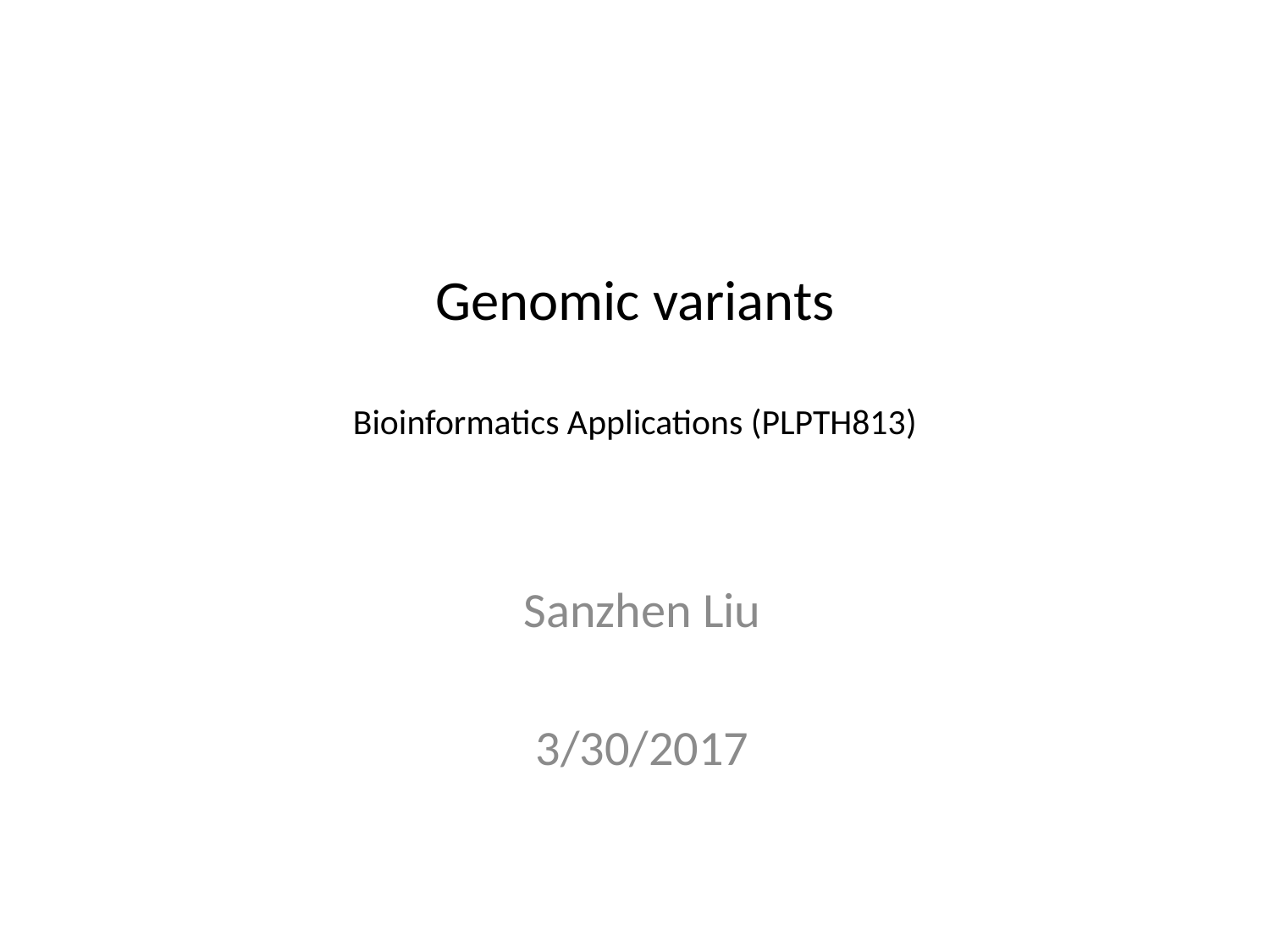

# Genomic variants Bioinformatics Applications (PLPTH813)
Sanzhen Liu

3/30/2017